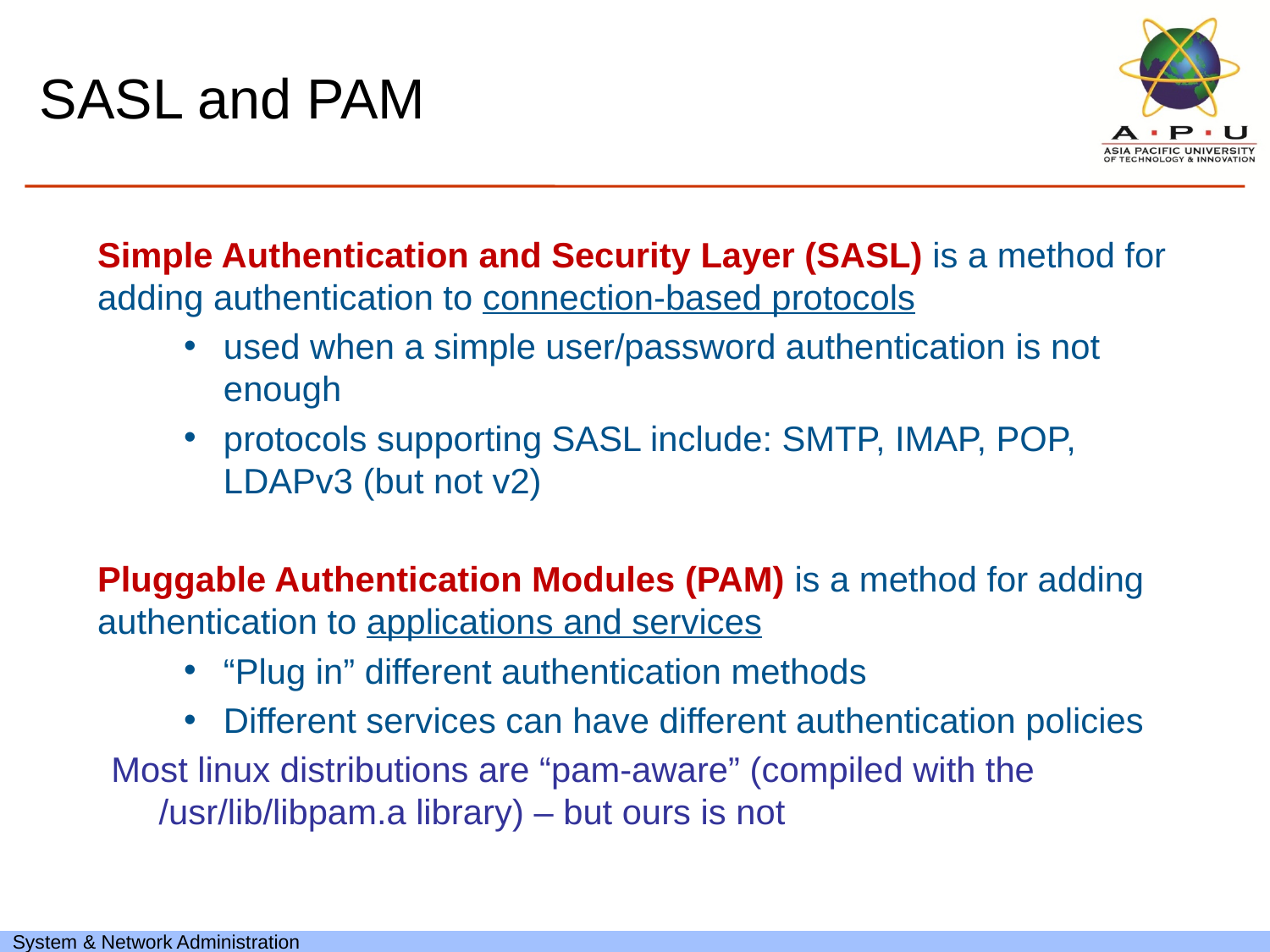

# SASL and PAM
Simple Authentication and Security Layer (SASL) is a method for adding authentication to connection-based protocols
used when a simple user/password authentication is not enough
protocols supporting SASL include: SMTP, IMAP, POP, LDAPv3 (but not v2)

Pluggable Authentication Modules (PAM) is a method for adding authentication to applications and services
“Plug in” different authentication methods
Different services can have different authentication policies
Most linux distributions are “pam-aware” (compiled with the /usr/lib/libpam.a library) – but ours is not